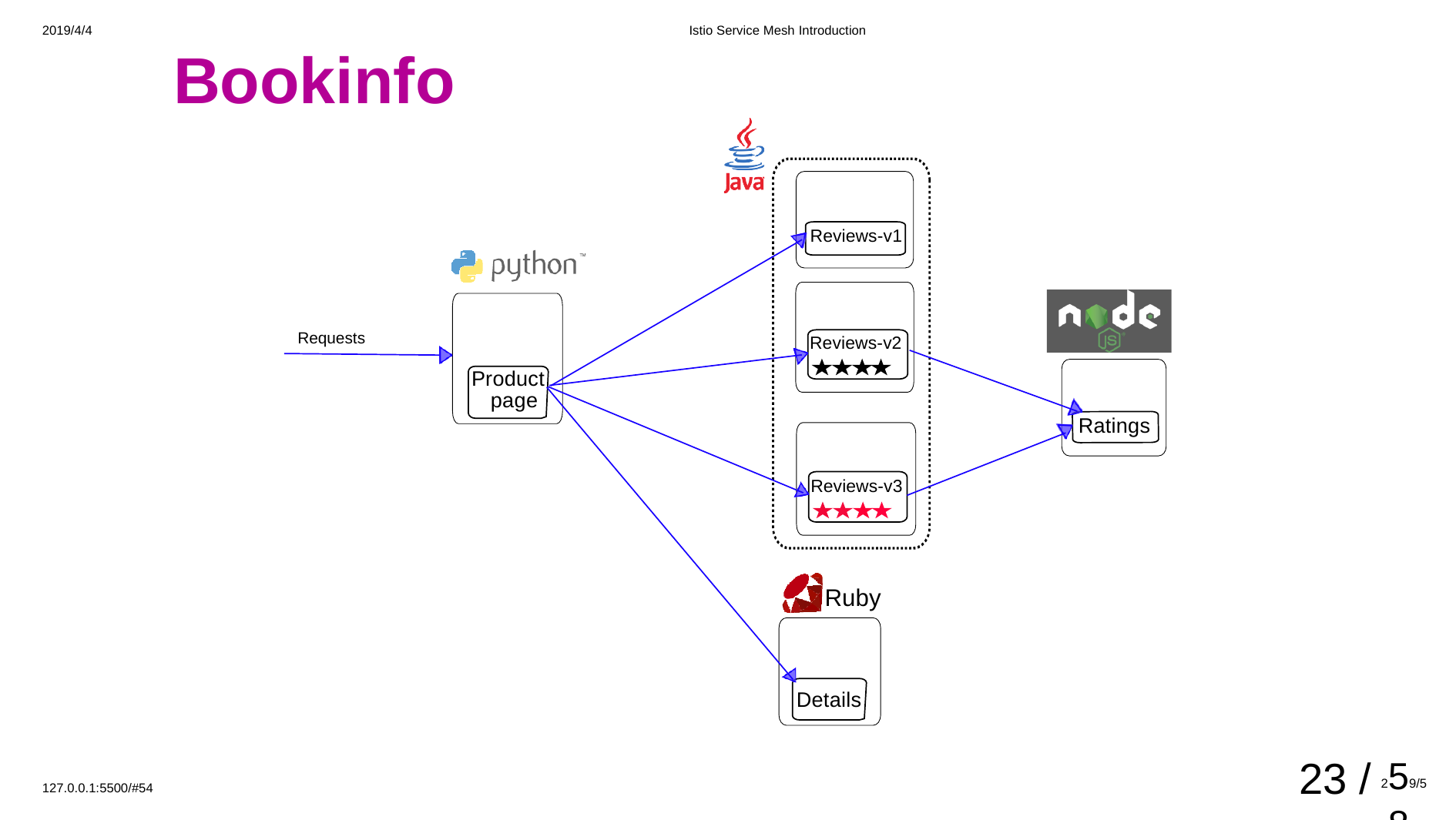

2019/4/4
Istio Service Mesh Introduction
# Bookinfo

Reviews-v1

Requests
Reviews-v2

Product  page
Ratings
Reviews-v3

Ruby

Details
23 /
259/588
127.0.0.1:5500/#54